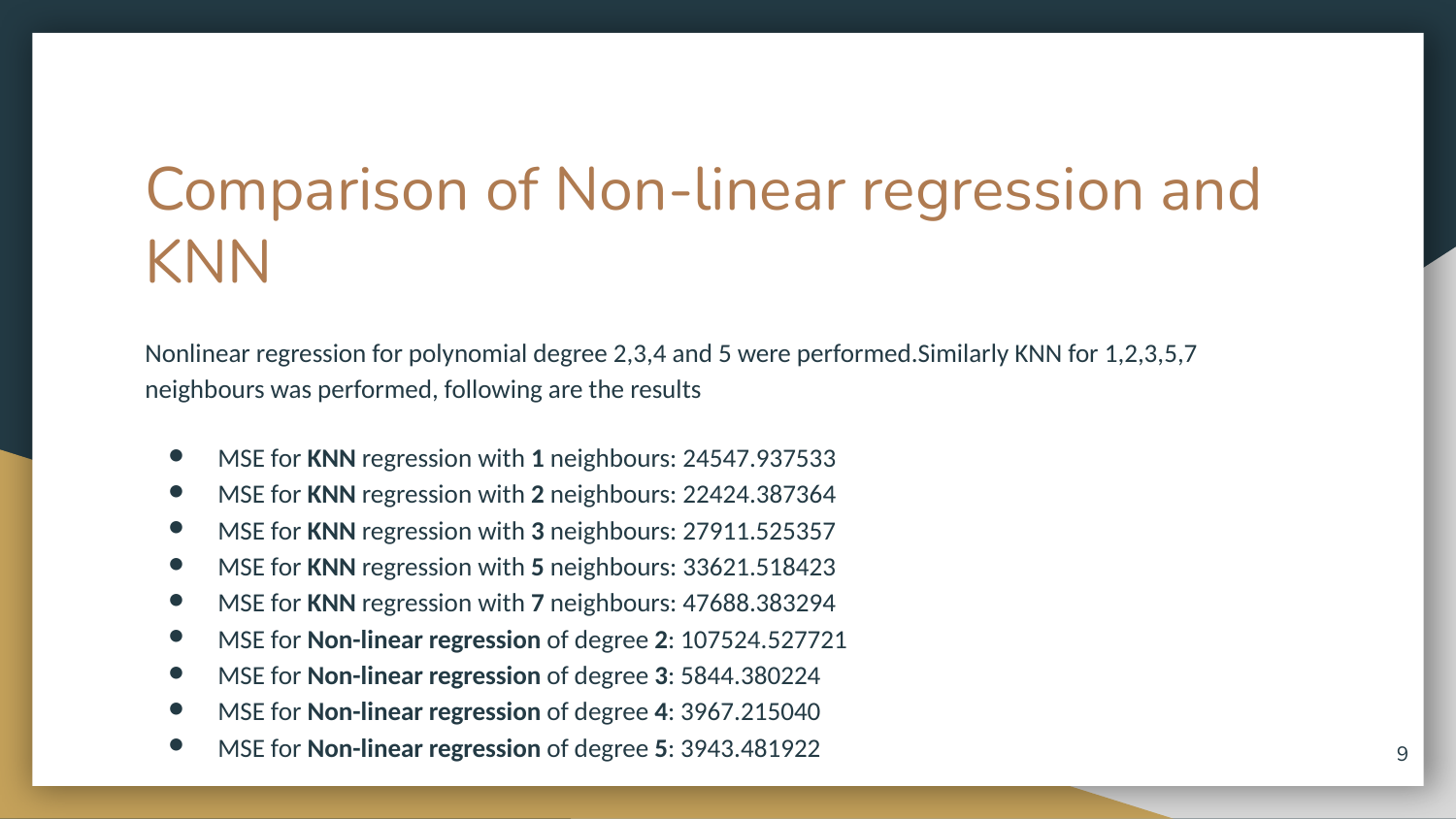

# Comparison of Non-linear regression and KNN
Nonlinear regression for polynomial degree 2,3,4 and 5 were performed.Similarly KNN for 1,2,3,5,7 neighbours was performed, following are the results
MSE for KNN regression with 1 neighbours: 24547.937533
MSE for KNN regression with 2 neighbours: 22424.387364
MSE for KNN regression with 3 neighbours: 27911.525357
MSE for KNN regression with 5 neighbours: 33621.518423
MSE for KNN regression with 7 neighbours: 47688.383294
MSE for Non-linear regression of degree 2: 107524.527721
MSE for Non-linear regression of degree 3: 5844.380224
MSE for Non-linear regression of degree 4: 3967.215040
MSE for Non-linear regression of degree 5: 3943.481922

9